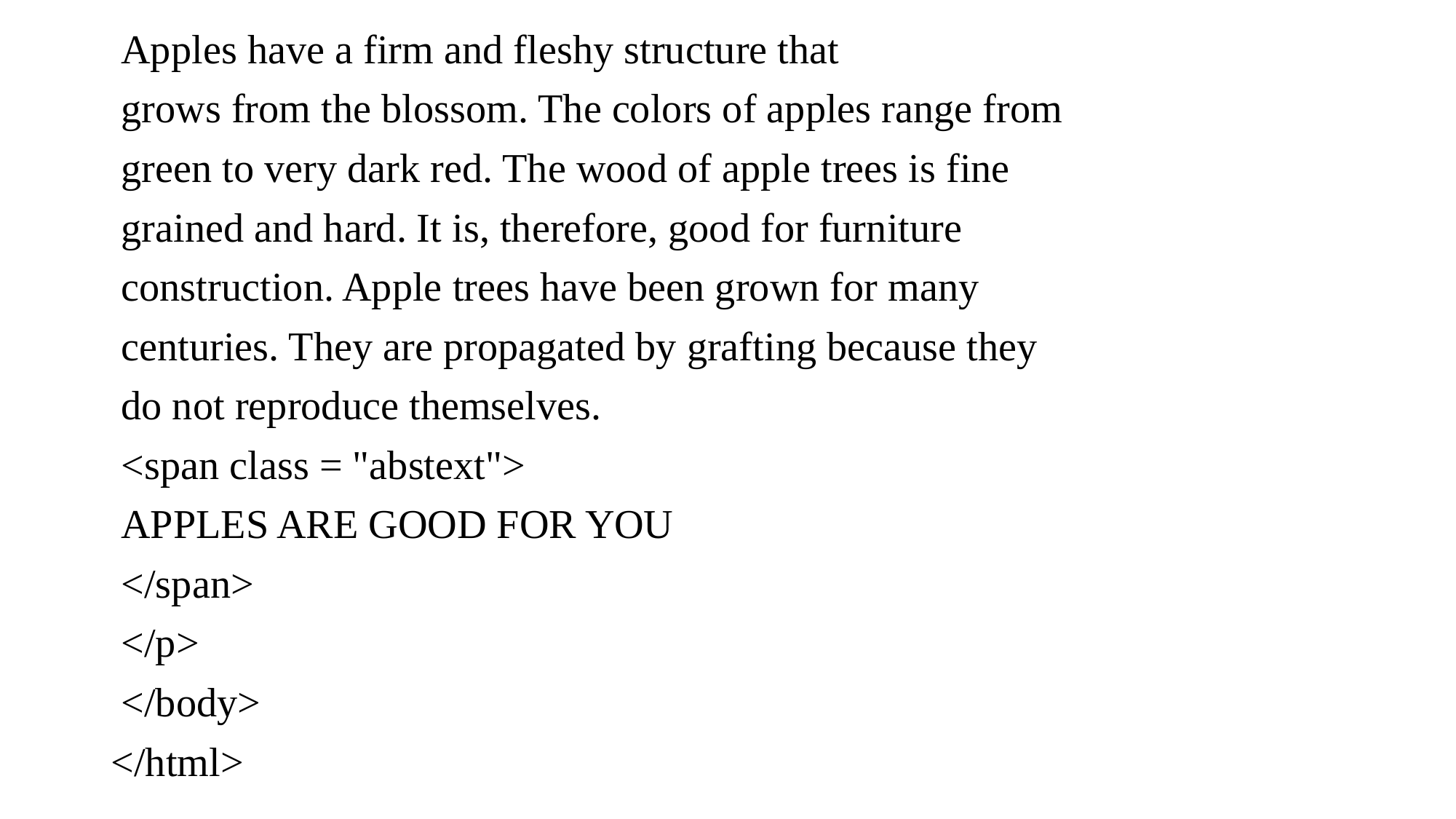

Apples have a firm and fleshy structure that
 grows from the blossom. The colors of apples range from
 green to very dark red. The wood of apple trees is fine
 grained and hard. It is, therefore, good for furniture
 construction. Apple trees have been grown for many
 centuries. They are propagated by grafting because they
 do not reproduce themselves.
 <span class = "abstext">
 APPLES ARE GOOD FOR YOU
 </span>
 </p>
 </body>
</html>